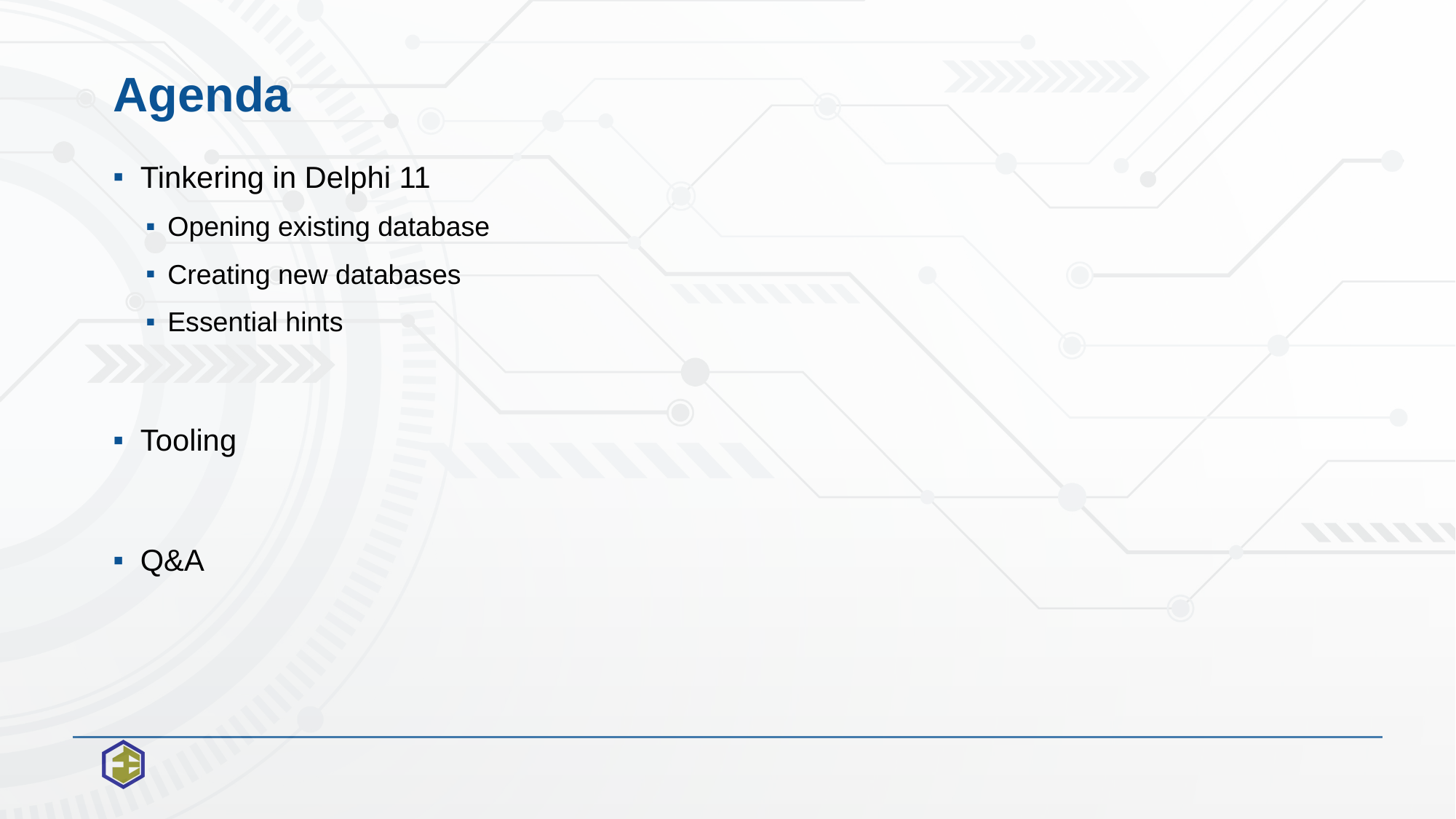

# Agenda
Tinkering in Delphi 11
Opening existing database
Creating new databases
Essential hints

Tooling

Q&A